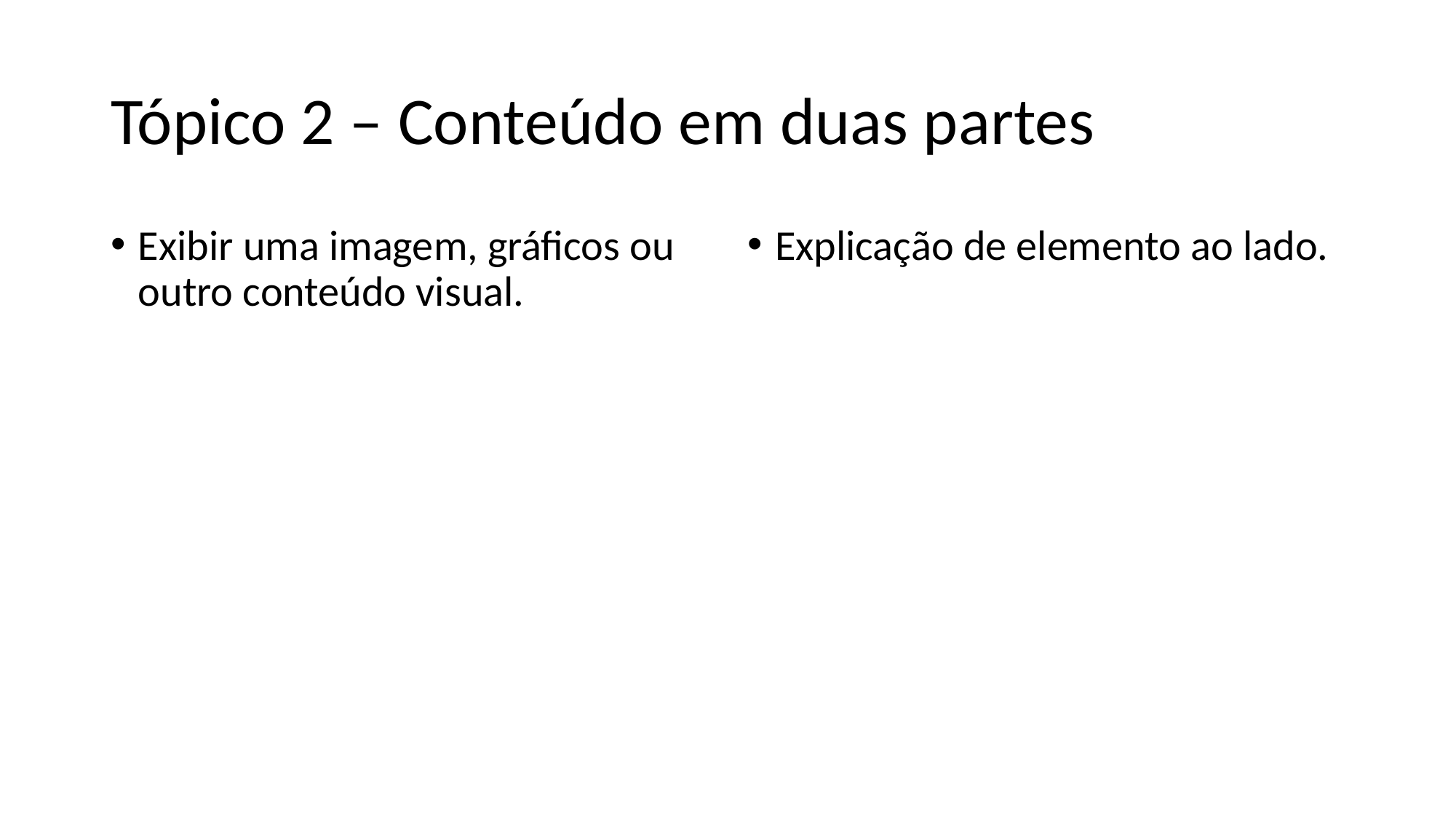

# Tópico 2 – Conteúdo em duas partes
Exibir uma imagem, gráficos ou outro conteúdo visual.
Explicação de elemento ao lado.